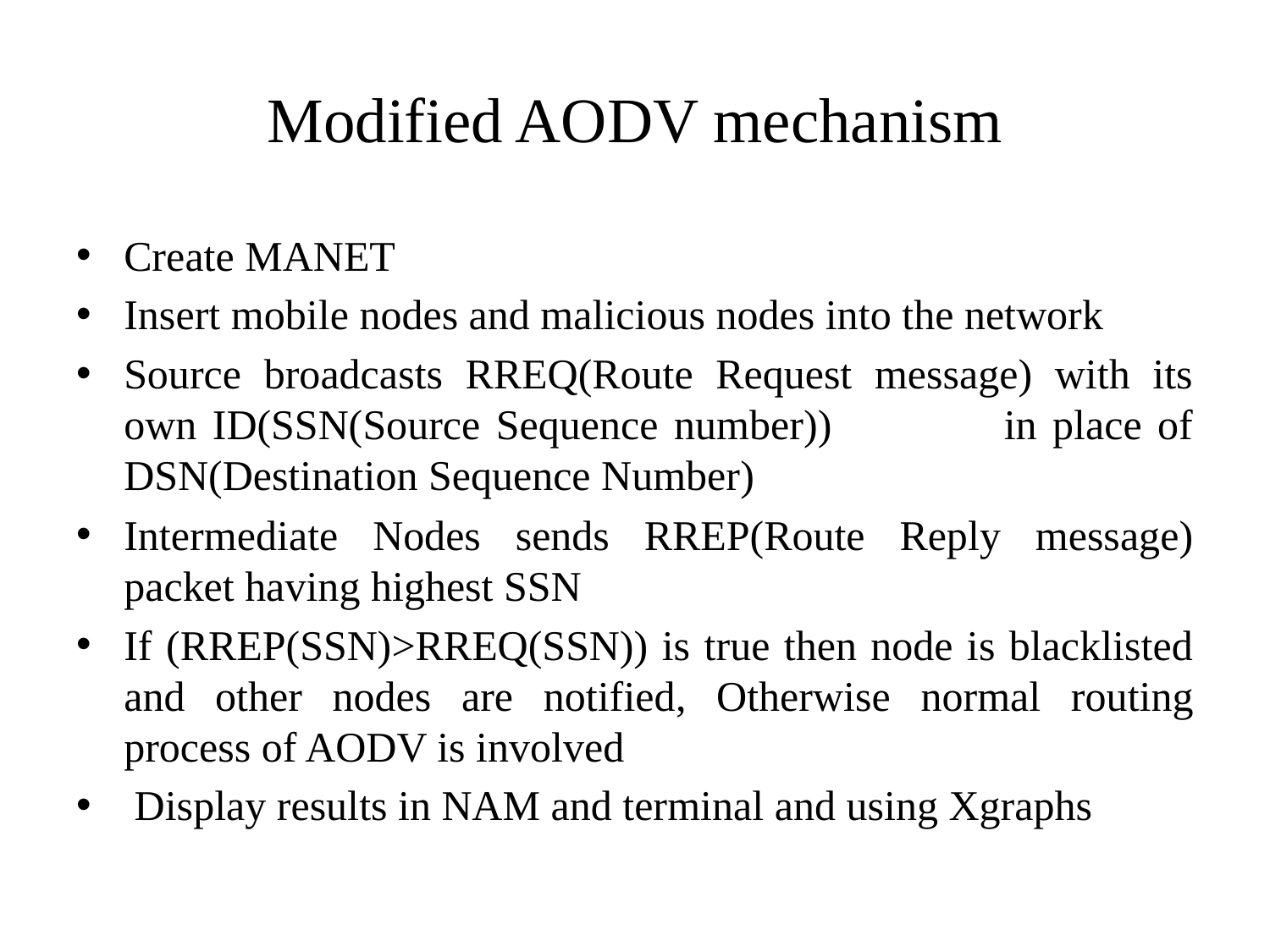

# Modified AODV mechanism
Create MANET
Insert mobile nodes and malicious nodes into the network
Source broadcasts RREQ(Route Request message) with its own ID(SSN(Source Sequence number))           in place of DSN(Destination Sequence Number)
Intermediate Nodes sends RREP(Route Reply message) packet having highest SSN
If (RREP(SSN)>RREQ(SSN)) is true then node is blacklisted and other nodes are notified, Otherwise normal routing process of AODV is involved
 Display results in NAM and terminal and using Xgraphs